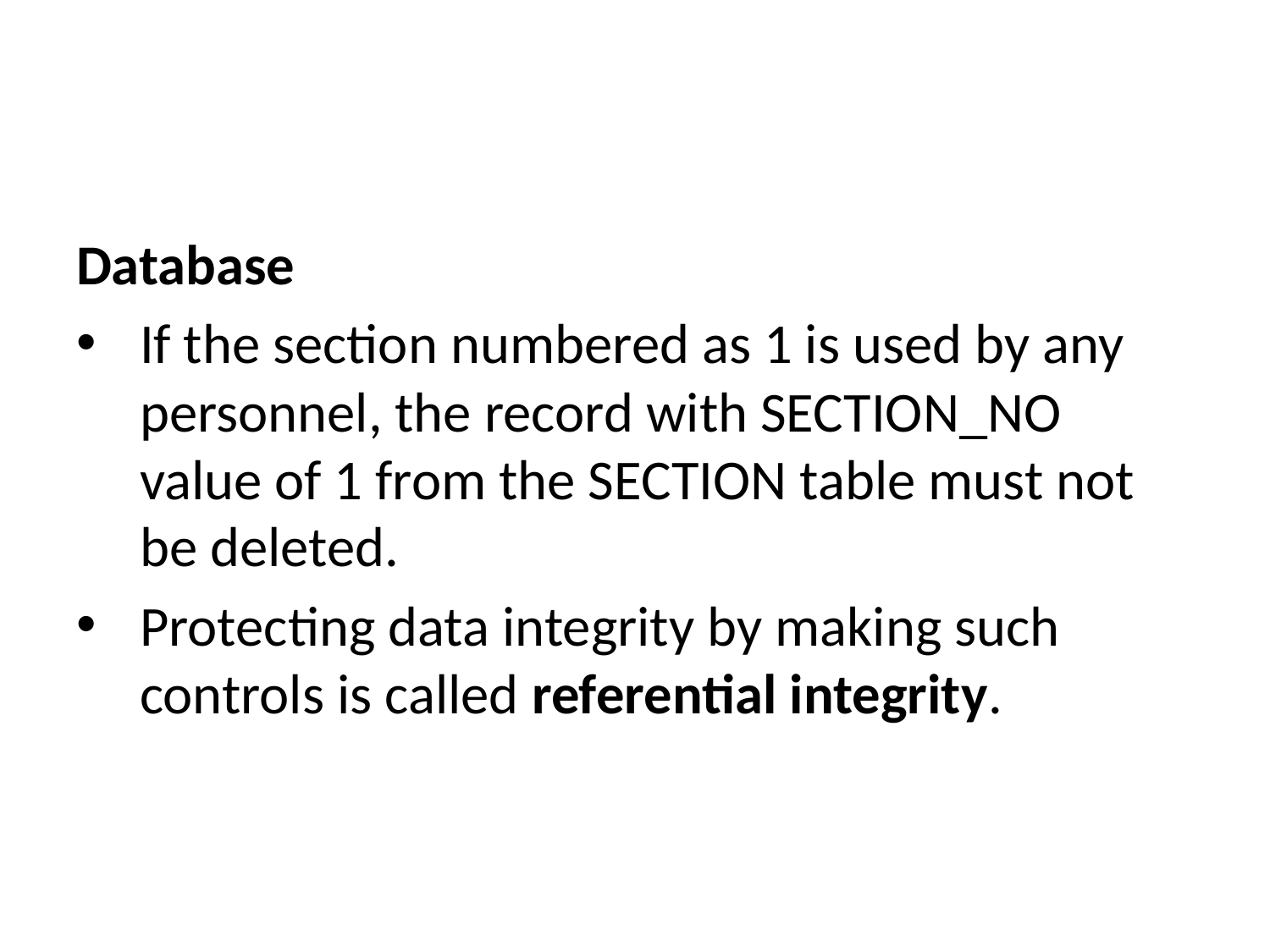

Database
If the section numbered as 1 is used by any personnel, the record with SECTION_NO value of 1 from the SECTION table must not be deleted.
Protecting data integrity by making such controls is called referential integrity.